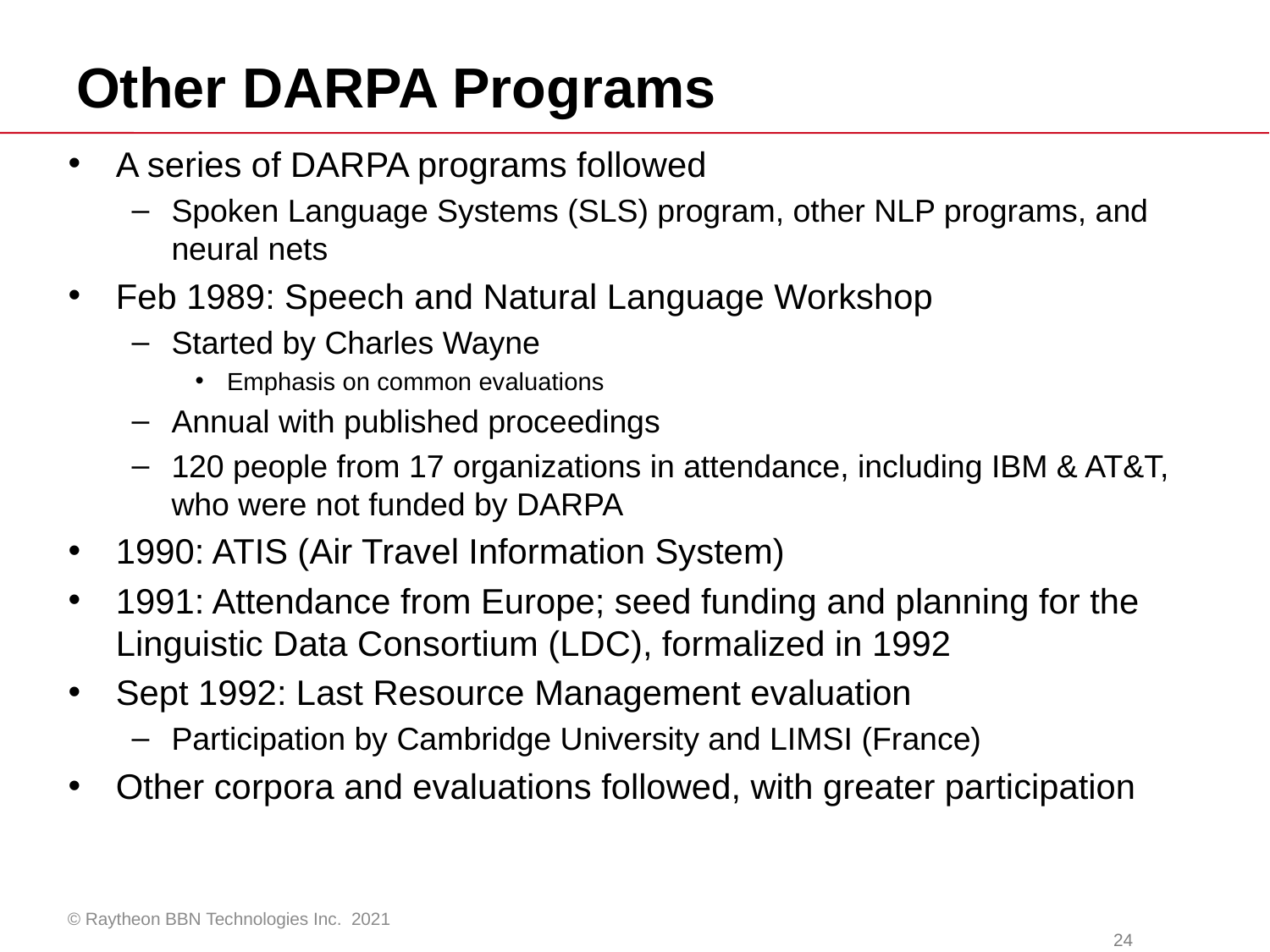

# Other DARPA Programs
A series of DARPA programs followed
Spoken Language Systems (SLS) program, other NLP programs, and neural nets
Feb 1989: Speech and Natural Language Workshop
Started by Charles Wayne
Emphasis on common evaluations
Annual with published proceedings
120 people from 17 organizations in attendance, including IBM & AT&T, who were not funded by DARPA
1990: ATIS (Air Travel Information System)
1991: Attendance from Europe; seed funding and planning for the Linguistic Data Consortium (LDC), formalized in 1992
Sept 1992: Last Resource Management evaluation
Participation by Cambridge University and LIMSI (France)
Other corpora and evaluations followed, with greater participation
© Raytheon BBN Technologies Inc.  2021
			24